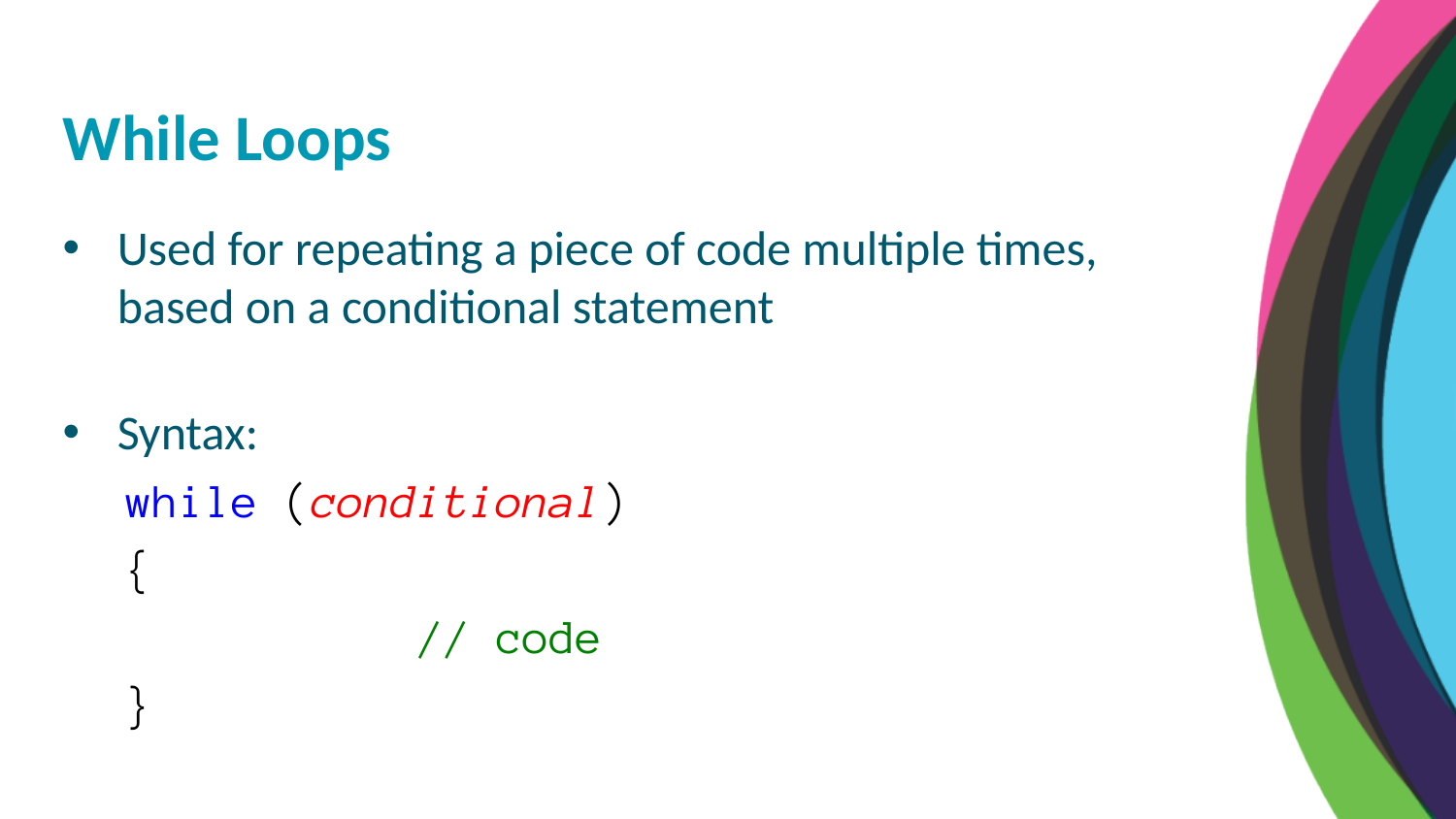

While Loops
Used for repeating a piece of code multiple times, based on a conditional statement
Syntax:
while (conditional)
{
		// code
}